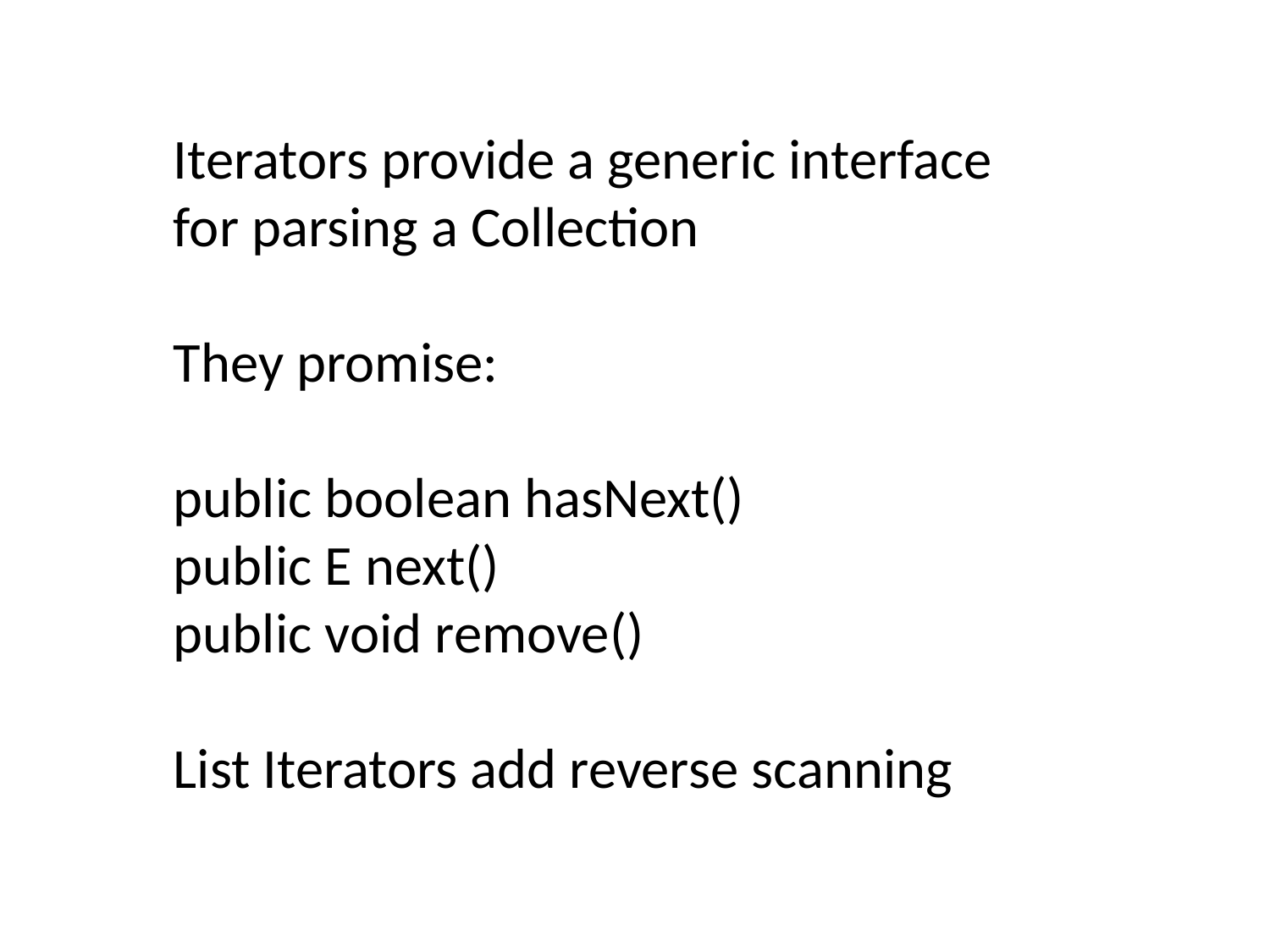

Iterators provide a generic interface
for parsing a Collection

They promise:

public boolean hasNext()
public E next()
public void remove()

List Iterators add reverse scanning